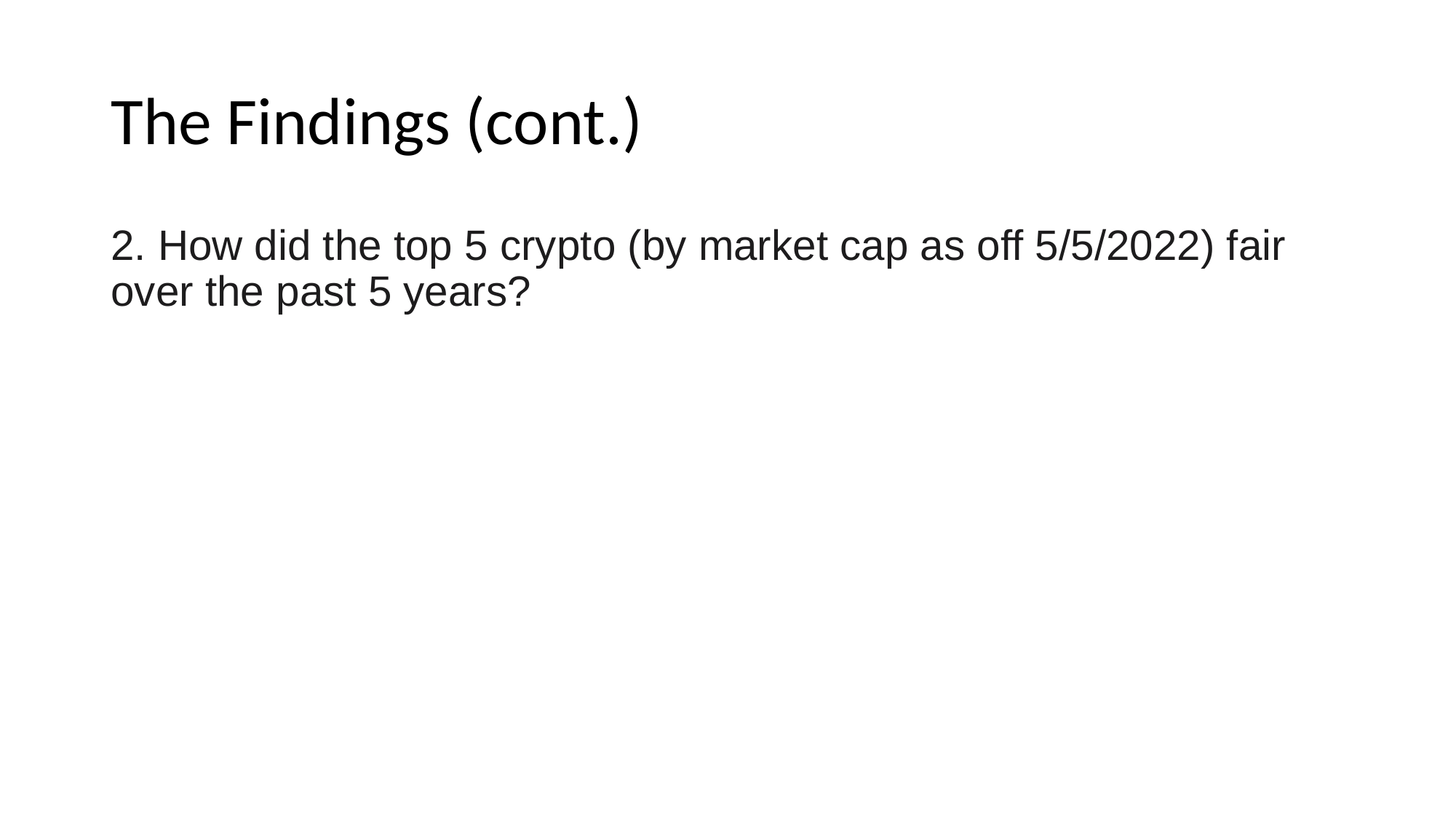

# The Findings (cont.)
2. How did the top 5 crypto (by market cap as off 5/5/2022) fair over the past 5 years?